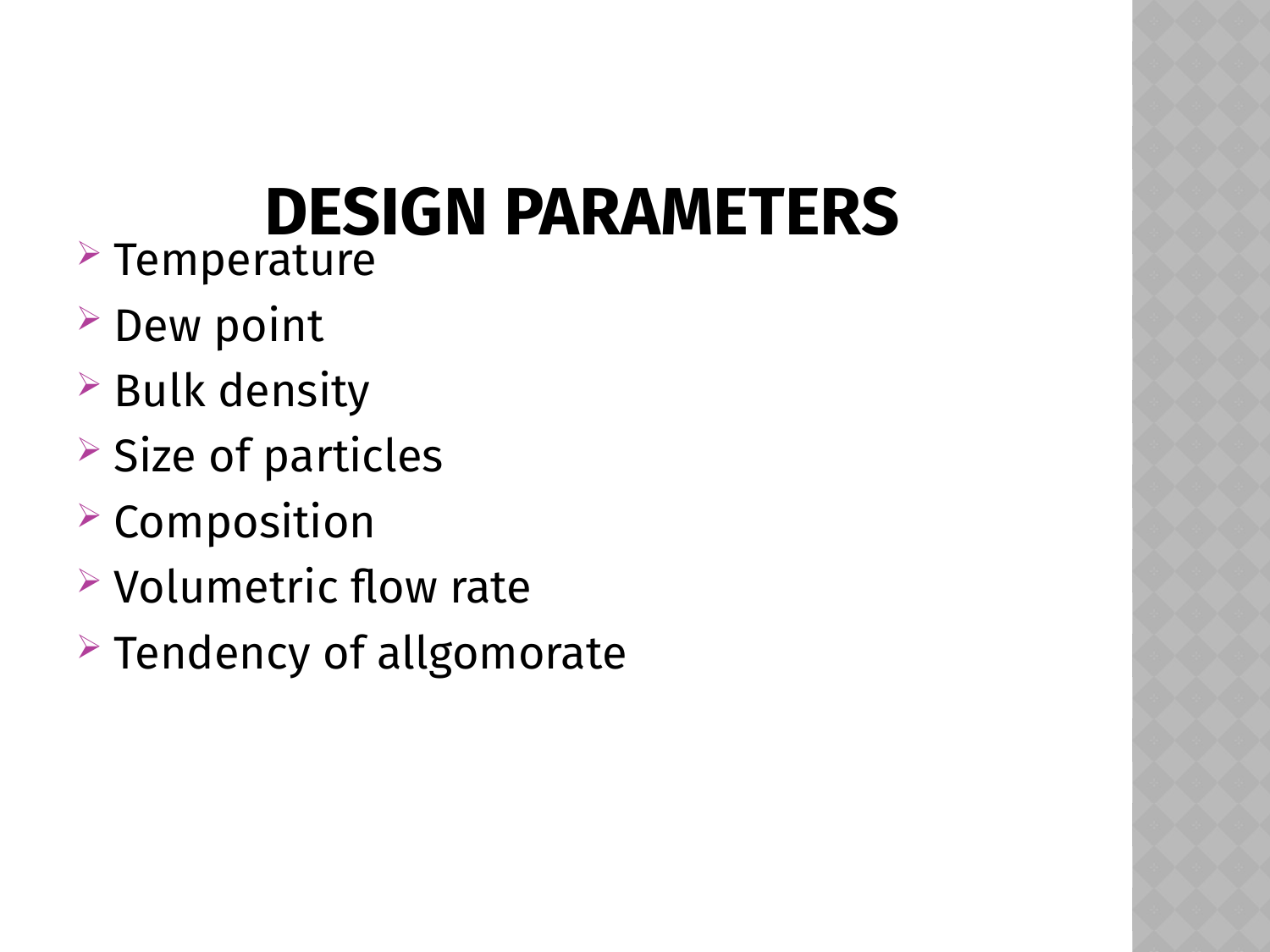

# DESIGN PARAMETERS
Temperature
Dew point
Bulk density
Size of particles
Composition
Volumetric flow rate
Tendency of allgomorate